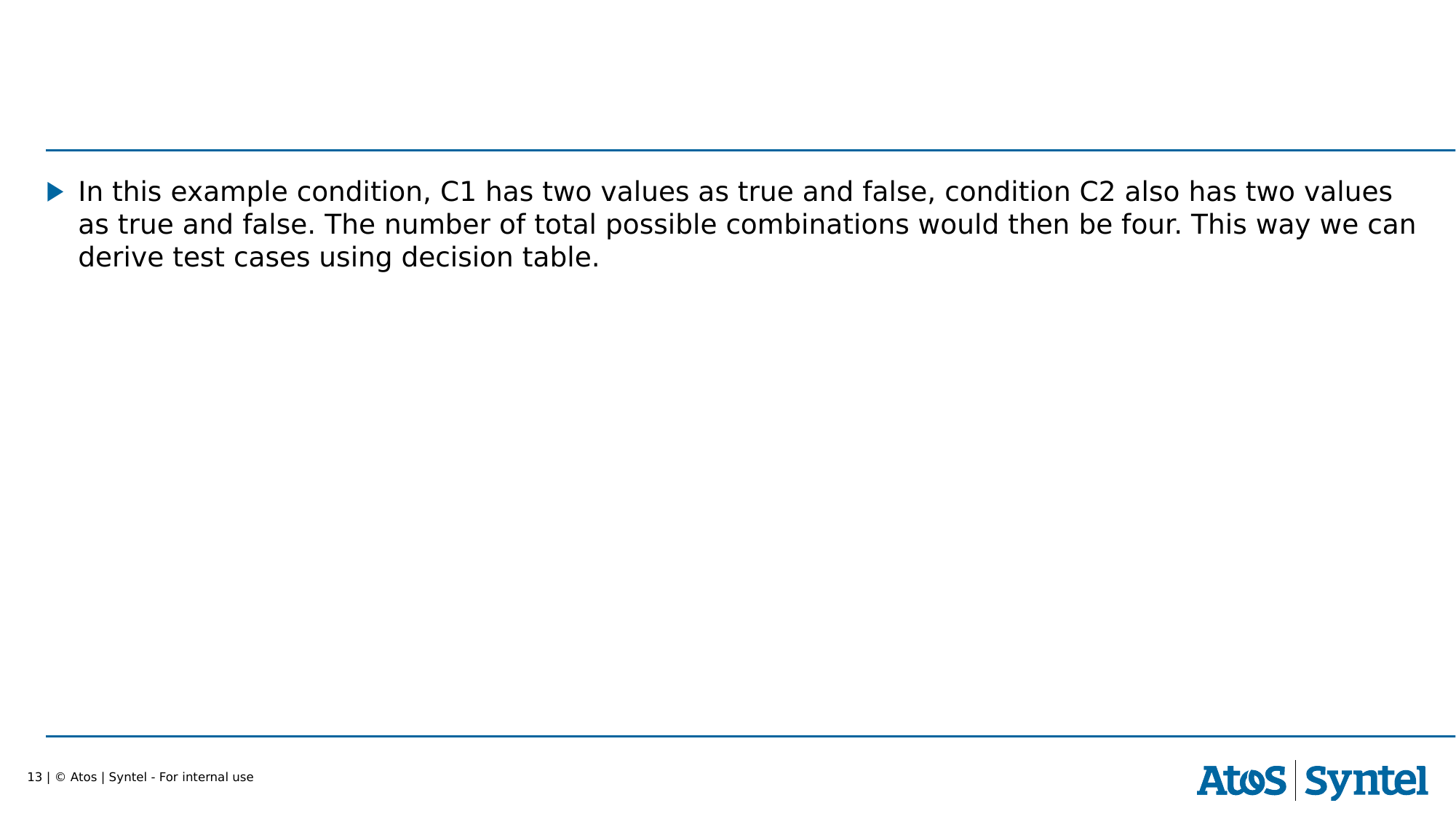

In this example condition, C1 has two values as true and false, condition C2 also has two values as true and false. The number of total possible combinations would then be four. This way we can derive test cases using decision table.